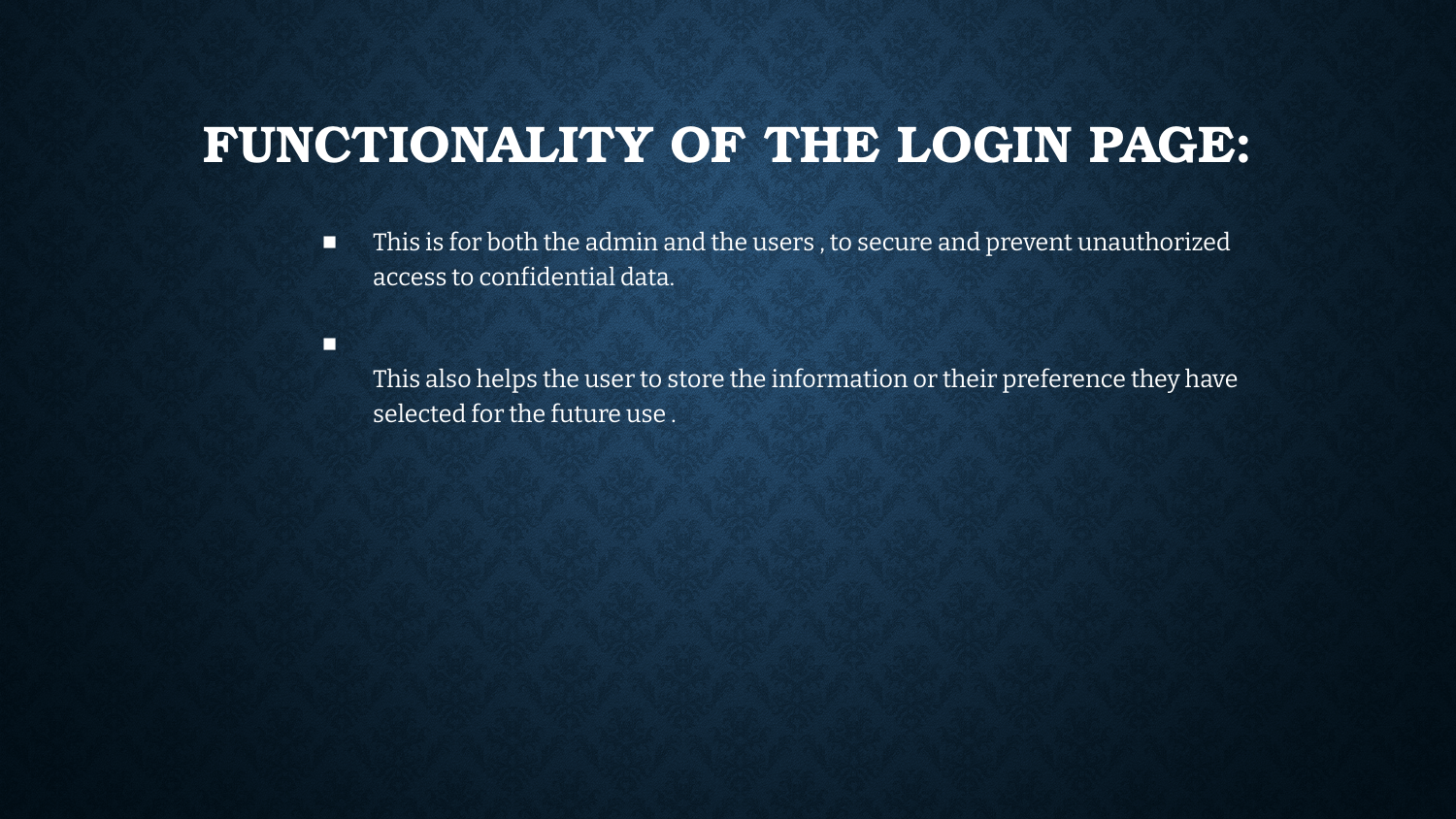

# Functionality of the Login Page:
This is for both the admin and the users , to secure and prevent unauthorized access to confidential data.
This also helps the user to store the information or their preference they have selected for the future use .